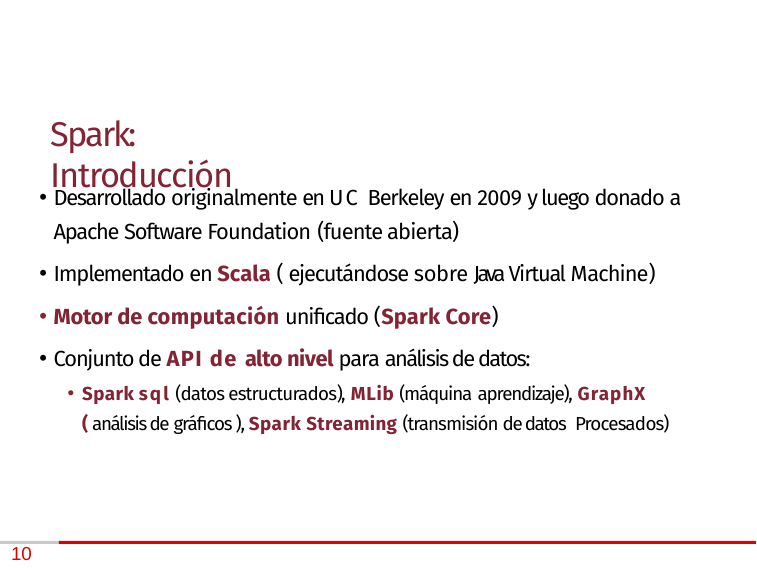

# Spark: Introducción
Desarrollado originalmente en UC Berkeley en 2009 y luego donado a Apache Software Foundation (fuente abierta)
Implementado en Scala ( ejecutándose sobre Java Virtual Machine)
Motor de computación unificado (Spark Core)
Conjunto de API de alto nivel para análisis de datos:
Spark sql (datos estructurados), MLib (máquina aprendizaje), GraphX ( análisis de gráficos ), Spark Streaming (transmisión de datos  Procesados)

10 /74